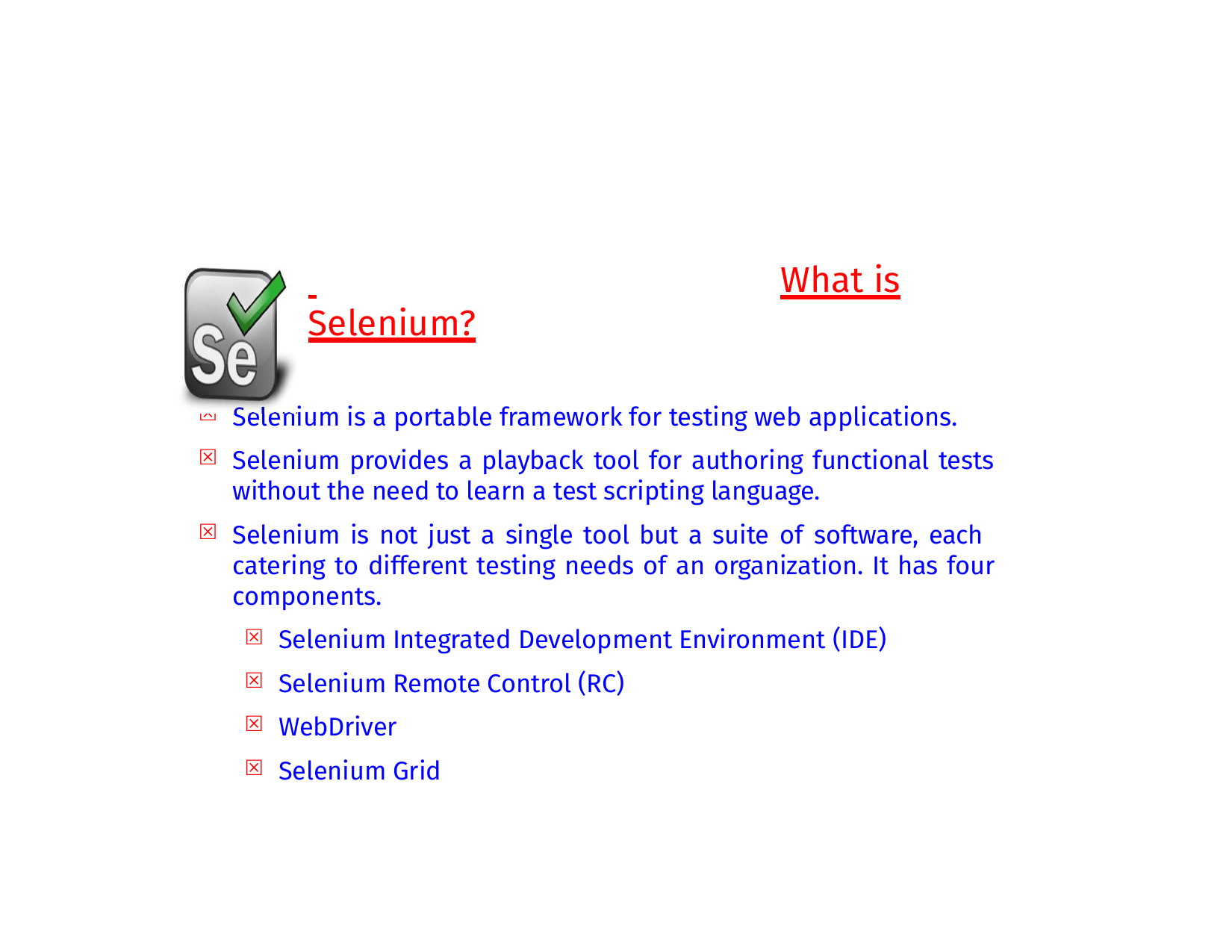

# What is Selenium?

Selenium is a portable framework for testing web applications.
Selenium provides a playback tool for authoring functional tests  without the need to learn a test scripting language.
Selenium is not just a single tool but a suite of software, each   catering to different testing needs of an organization. It has four  components.
Selenium Integrated Development Environment (IDE)
Selenium Remote Control (RC)
WebDriver
Selenium Grid